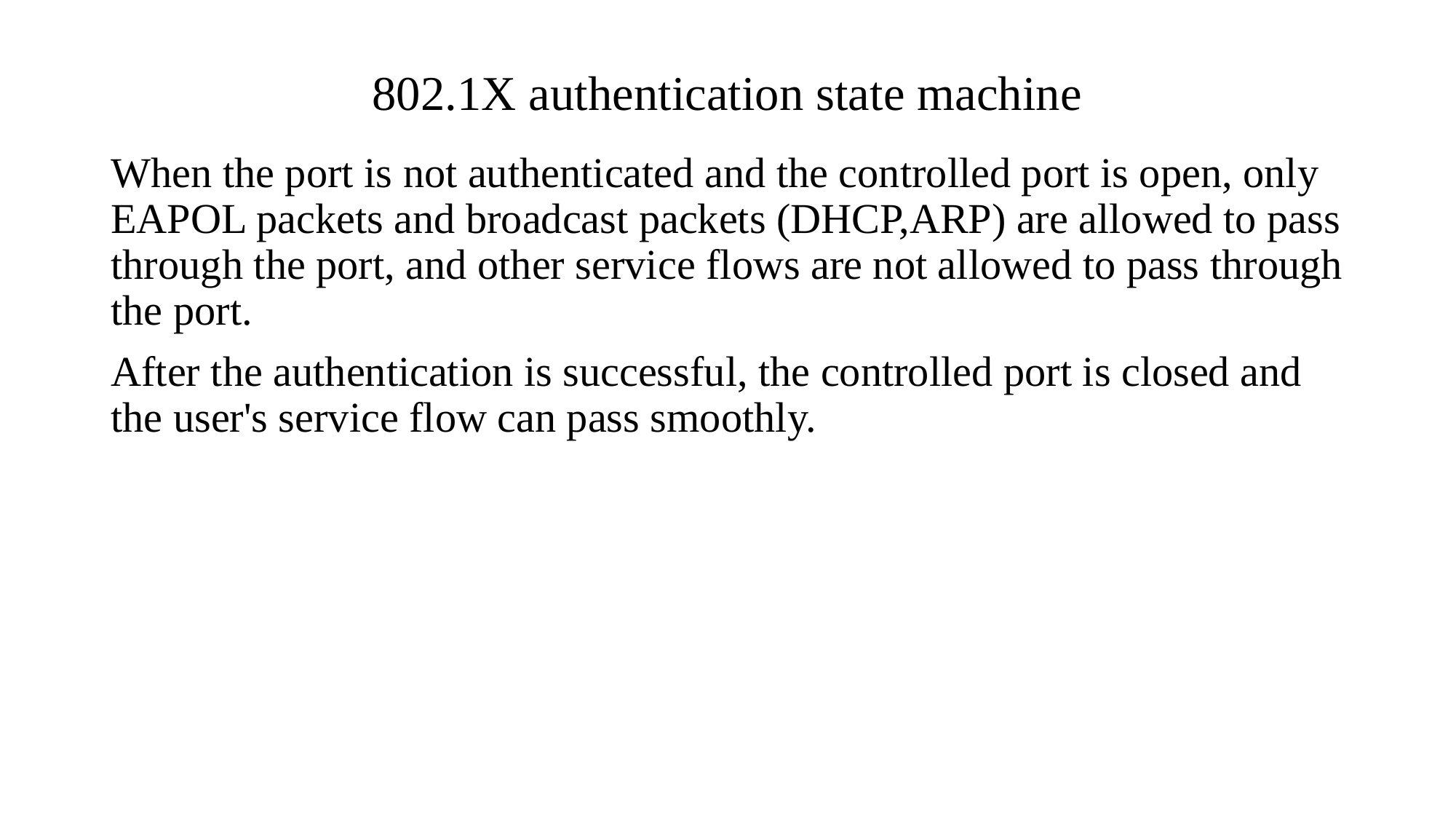

# 802.1X authentication state machine
When the port is not authenticated and the controlled port is open, only EAPOL packets and broadcast packets (DHCP,ARP) are allowed to pass through the port, and other service flows are not allowed to pass through the port.
After the authentication is successful, the controlled port is closed and the user's service flow can pass smoothly.